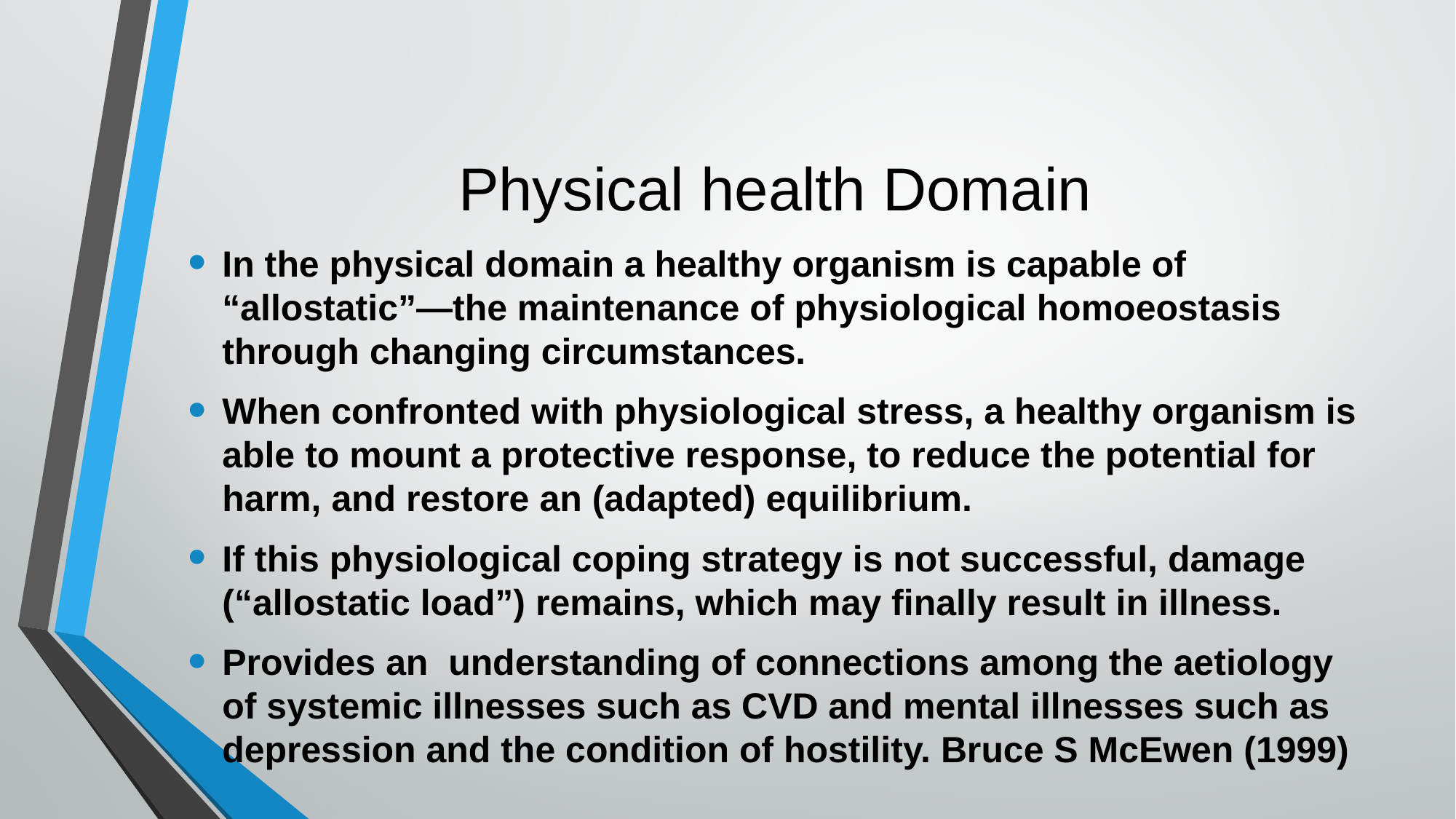

# Physical health Domain
In the physical domain a healthy organism is capable of “allostatic”—the maintenance of physiological homoeostasis through changing circumstances.
When confronted with physiological stress, a healthy organism is able to mount a protective response, to reduce the potential for harm, and restore an (adapted) equilibrium.
If this physiological coping strategy is not successful, damage (“allostatic load”) remains, which may finally result in illness.
Provides an  understanding of connections among the aetiology of systemic illnesses such as CVD and mental illnesses such as depression and the condition of hostility. Bruce S McEwen (1999)